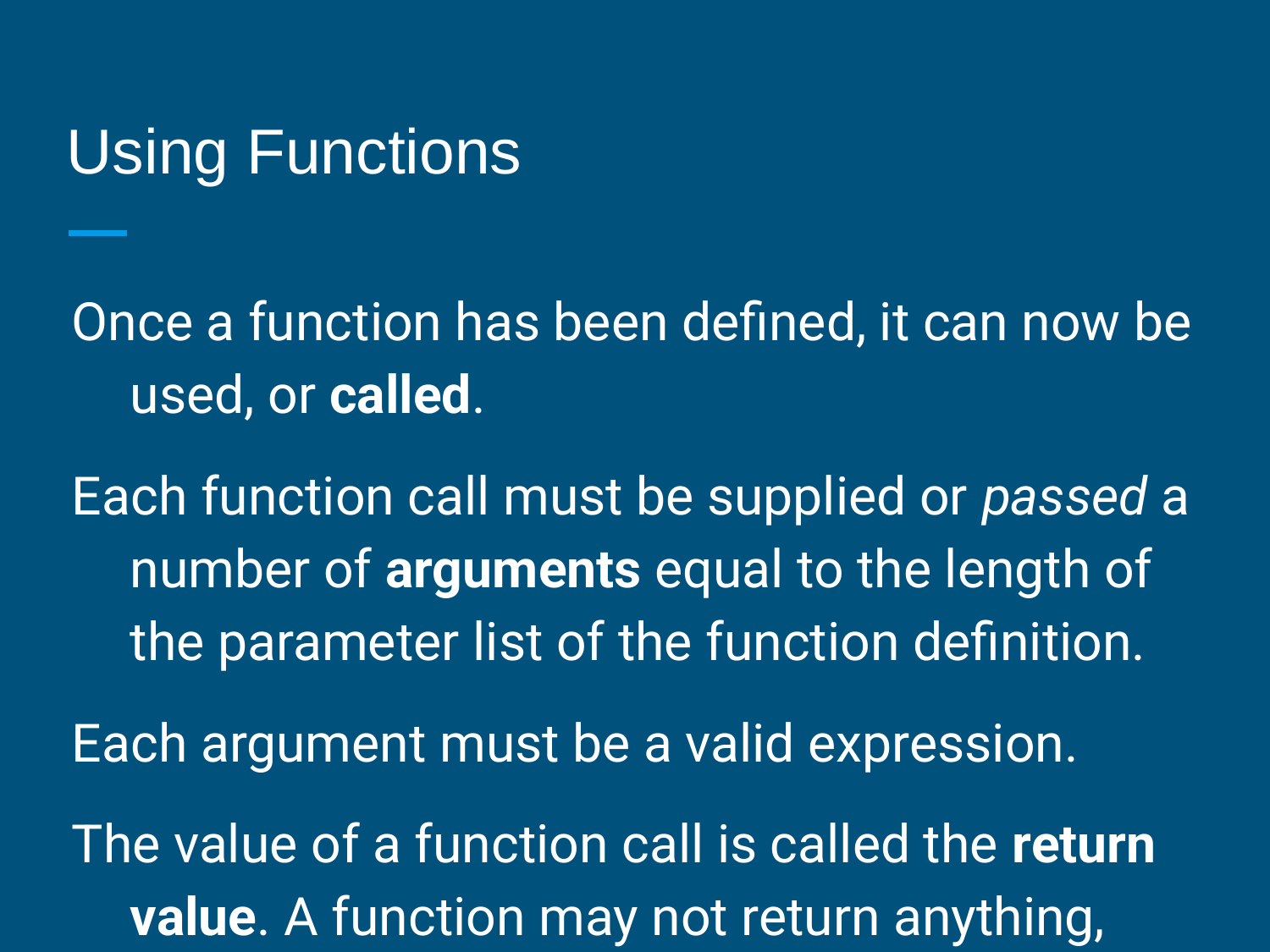

# Using Functions
Once a function has been defined, it can now be used, or called.
Each function call must be supplied or passed a number of arguments equal to the length of the parameter list of the function definition.
Each argument must be a valid expression.
The value of a function call is called the return value. A function may not return anything, depending on the situation.